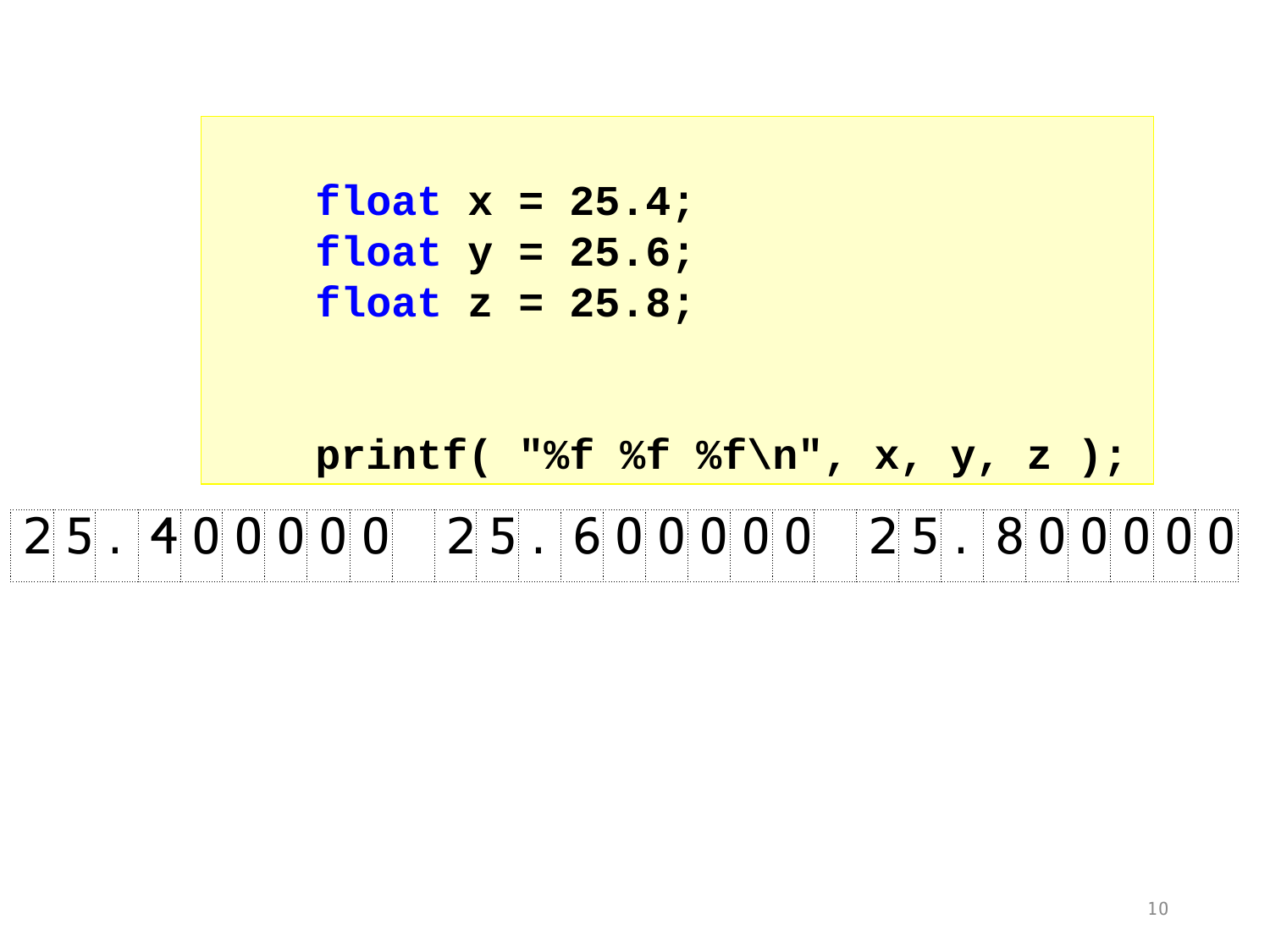

float x = 25.4;
    float y = 25.6;
    float z = 25.8;

    printf( "%f %f %f\n", x, y, z );
| 2 | 5 | . | 4 | 0 | 0 | 0 | 0 | 0 |  | 2 | 5 | . | 6 | 0 | 0 | 0 | 0 | 0 |  | 2 | 5 | . | 8 | 0 | 0 | 0 | 0 | 0 |
| --- | --- | --- | --- | --- | --- | --- | --- | --- | --- | --- | --- | --- | --- | --- | --- | --- | --- | --- | --- | --- | --- | --- | --- | --- | --- | --- | --- | --- |
10